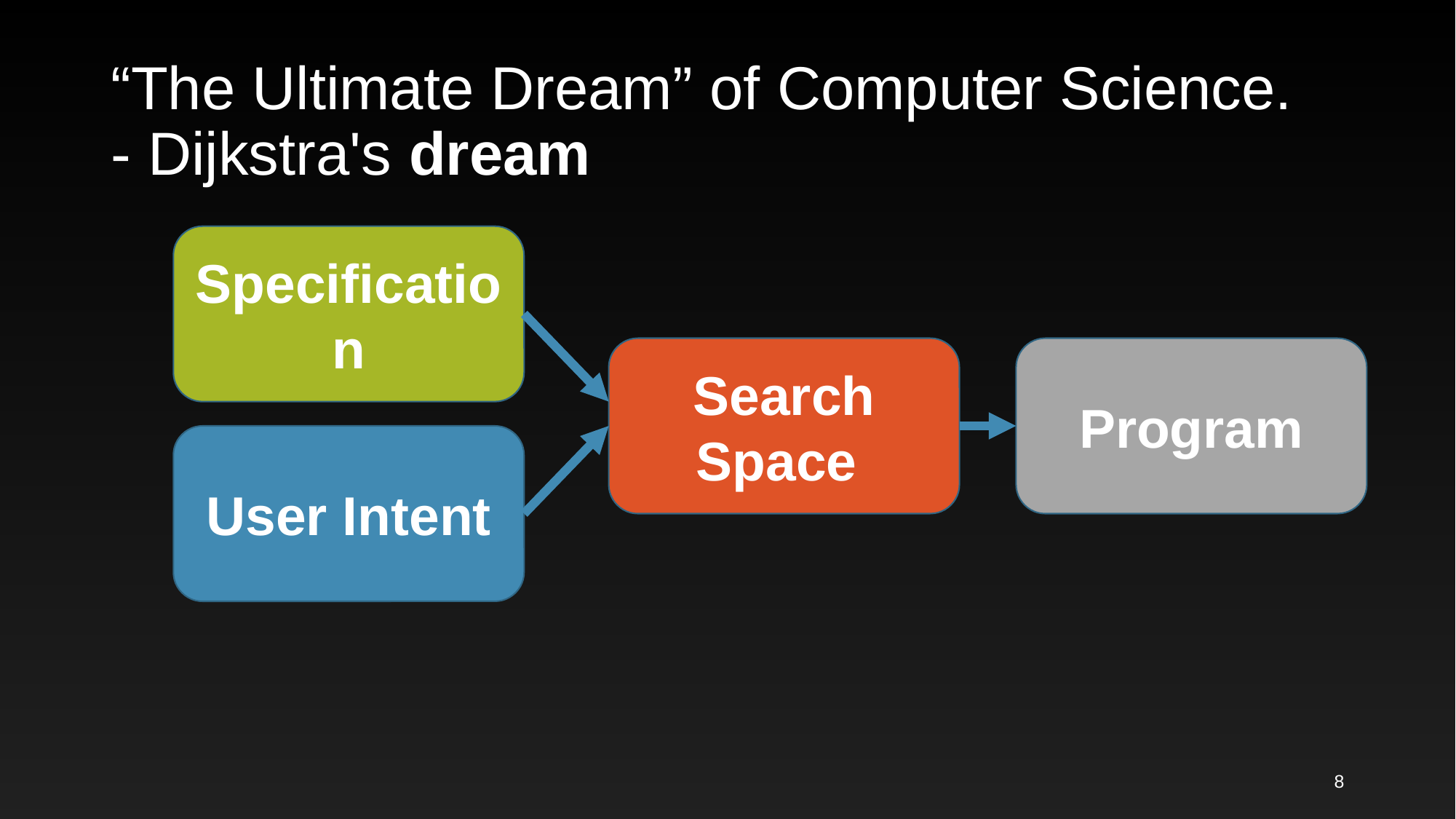

# “The Ultimate Dream” of Computer Science. - Dijkstra's dream
Specification
Search Space
Program
User Intent
8